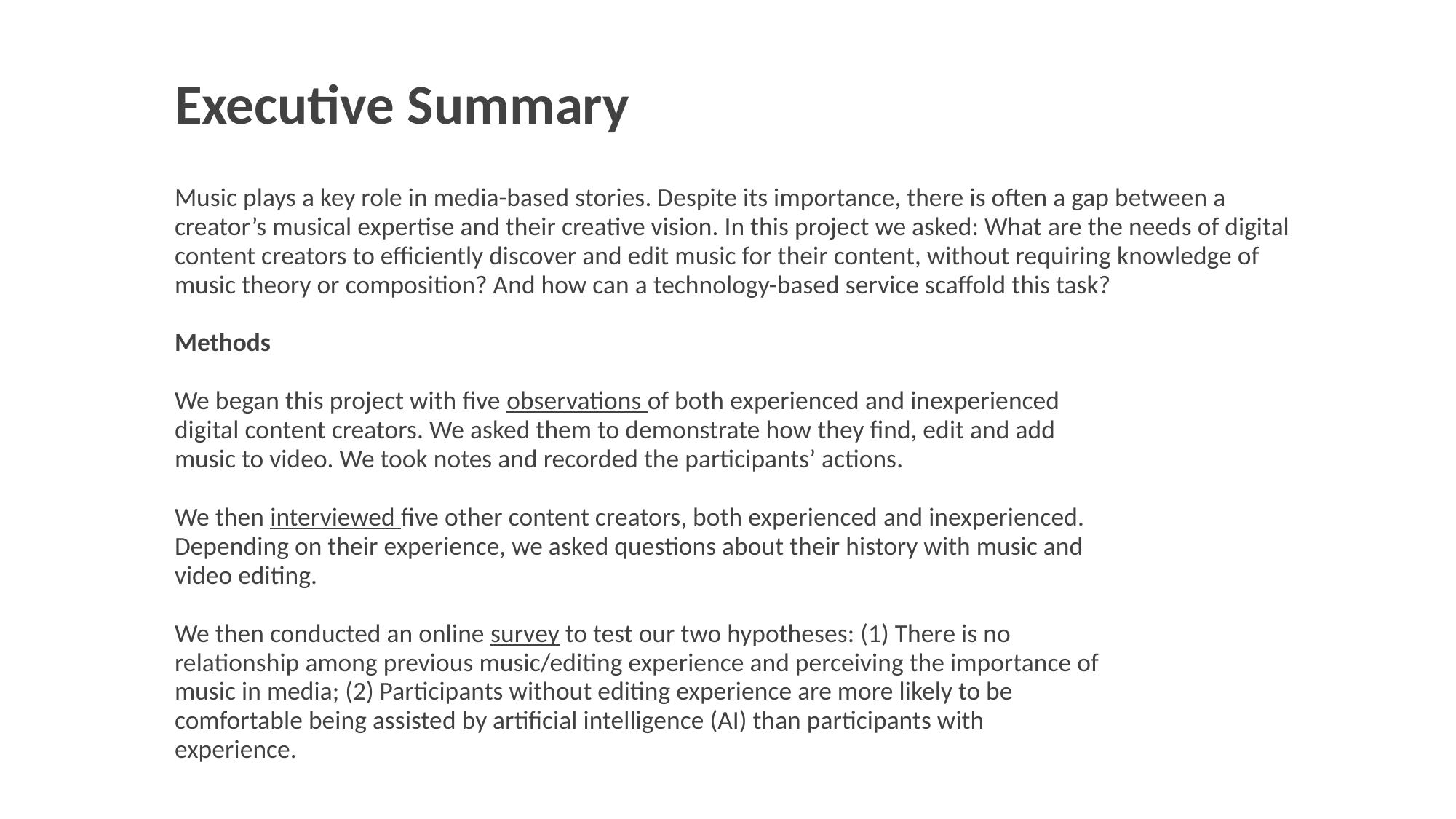

# Executive Summary
Music plays a key role in media-based stories. Despite its importance, there is often a gap between a creator’s musical expertise and their creative vision. In this project we asked: What are the needs of digital content creators to efficiently discover and edit music for their content, without requiring knowledge of music theory or composition? And how can a technology-based service scaffold this task?

Methods

We began this project with five observations of both experienced and inexperienced
digital content creators. We asked them to demonstrate how they find, edit and add
music to video. We took notes and recorded the participants’ actions.

We then interviewed five other content creators, both experienced and inexperienced.
Depending on their experience, we asked questions about their history with music and
video editing.

We then conducted an online survey to test our two hypotheses: (1) There is no
relationship among previous music/editing experience and perceiving the importance of
music in media; (2) Participants without editing experience are more likely to be
comfortable being assisted by artificial intelligence (AI) than participants with
experience.